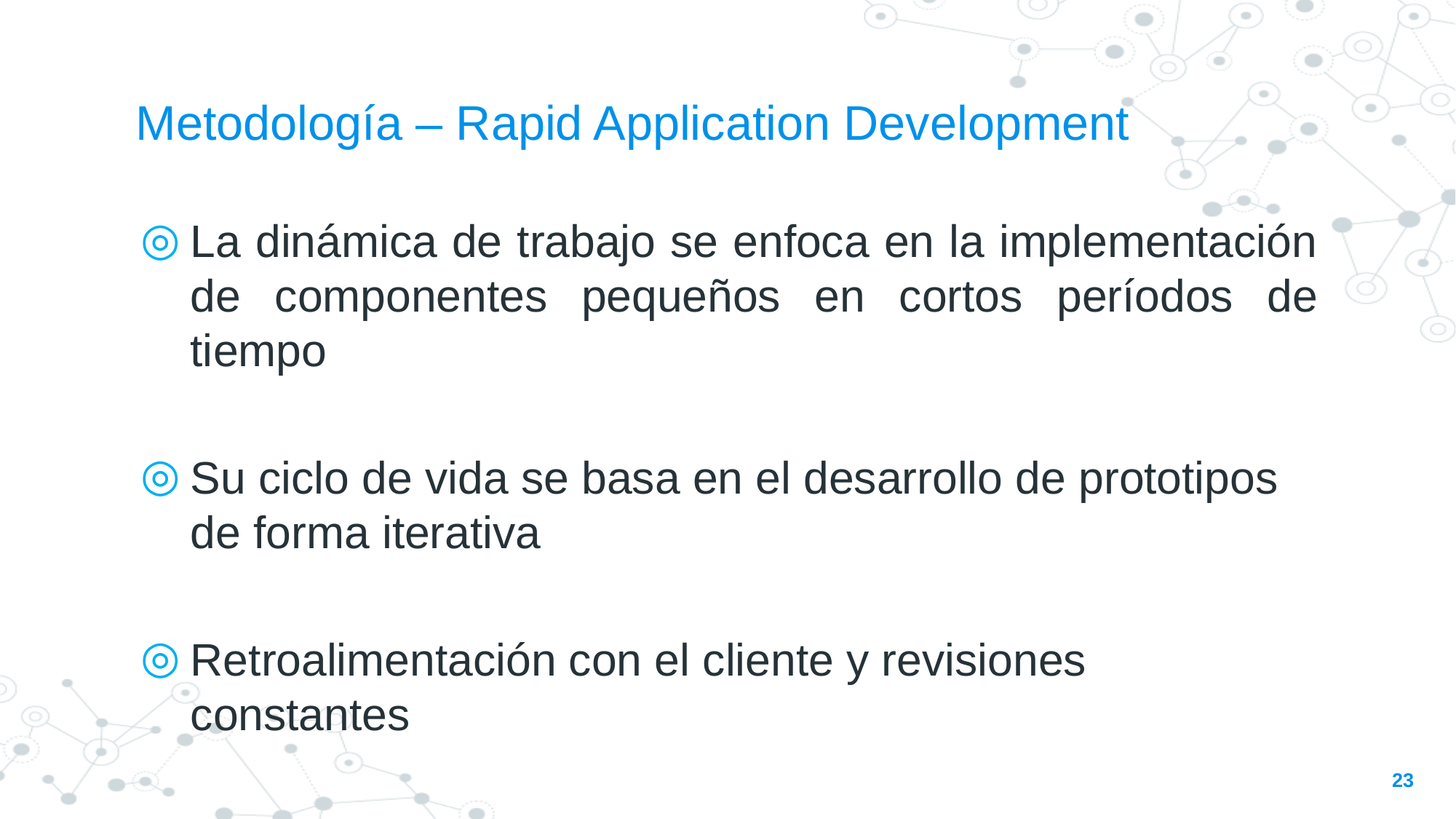

# Metodología – Rapid Application Development
La dinámica de trabajo se enfoca en la implementación de componentes pequeños en cortos períodos de tiempo

Su ciclo de vida se basa en el desarrollo de prototipos de forma iterativa

Retroalimentación con el cliente y revisiones constantes
23